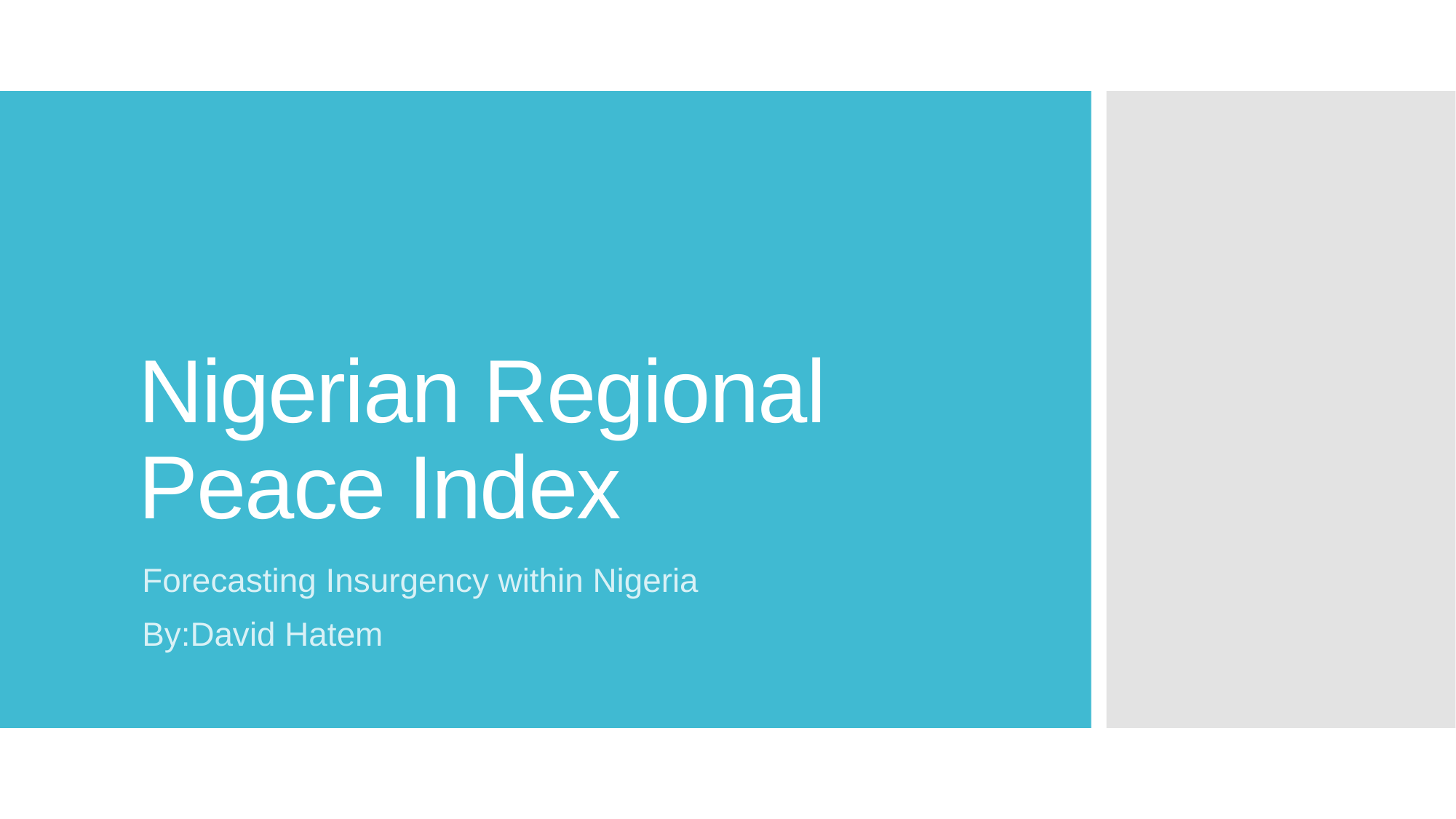

# Nigerian Regional Peace Index
Forecasting Insurgency within Nigeria
By:David Hatem